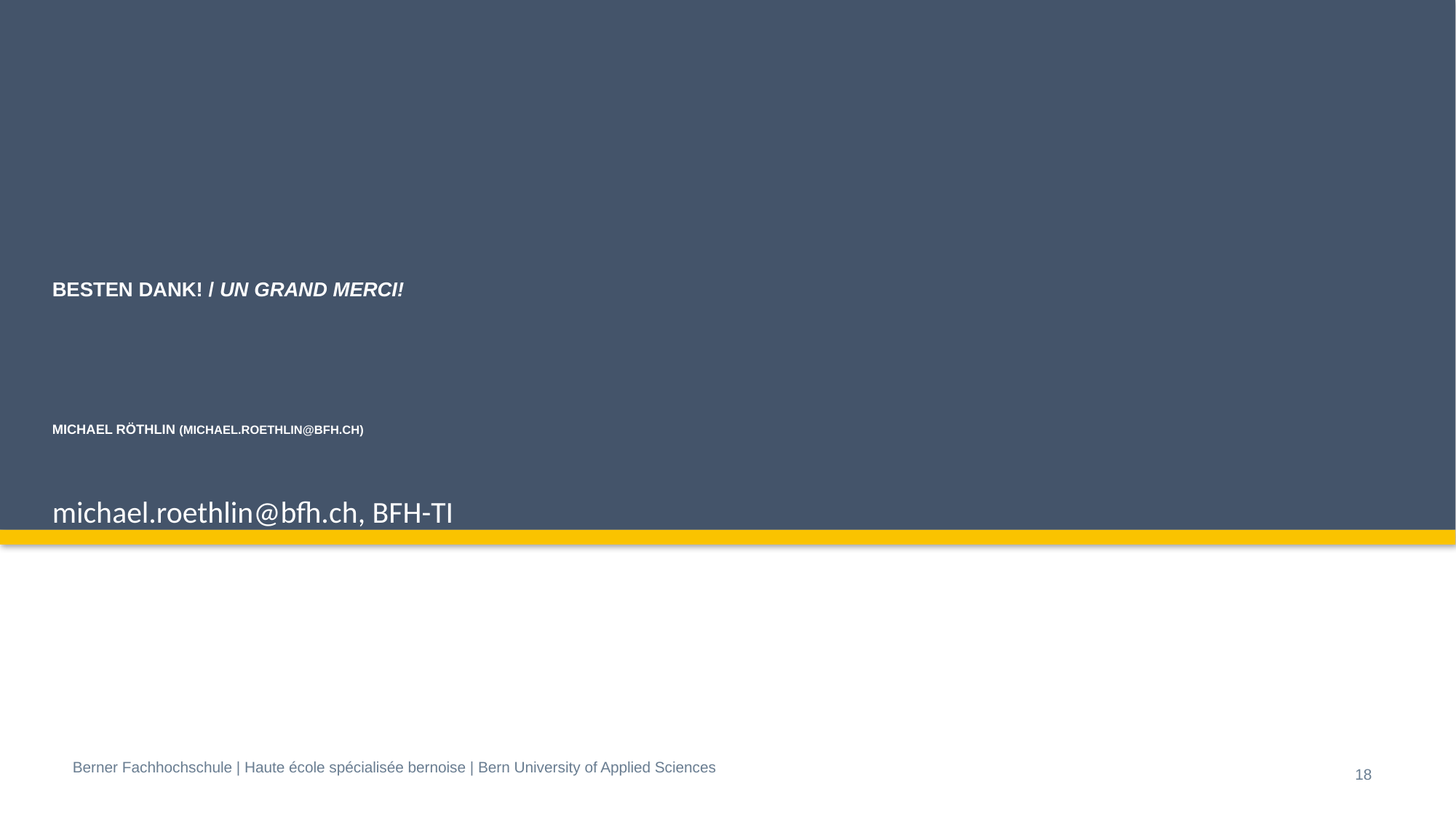

# Besten Dank! / un grand merci! Michael Röthlin (michael.roethlin@bfh.ch)
michael.roethlin@bfh.ch, BFH-TI
18